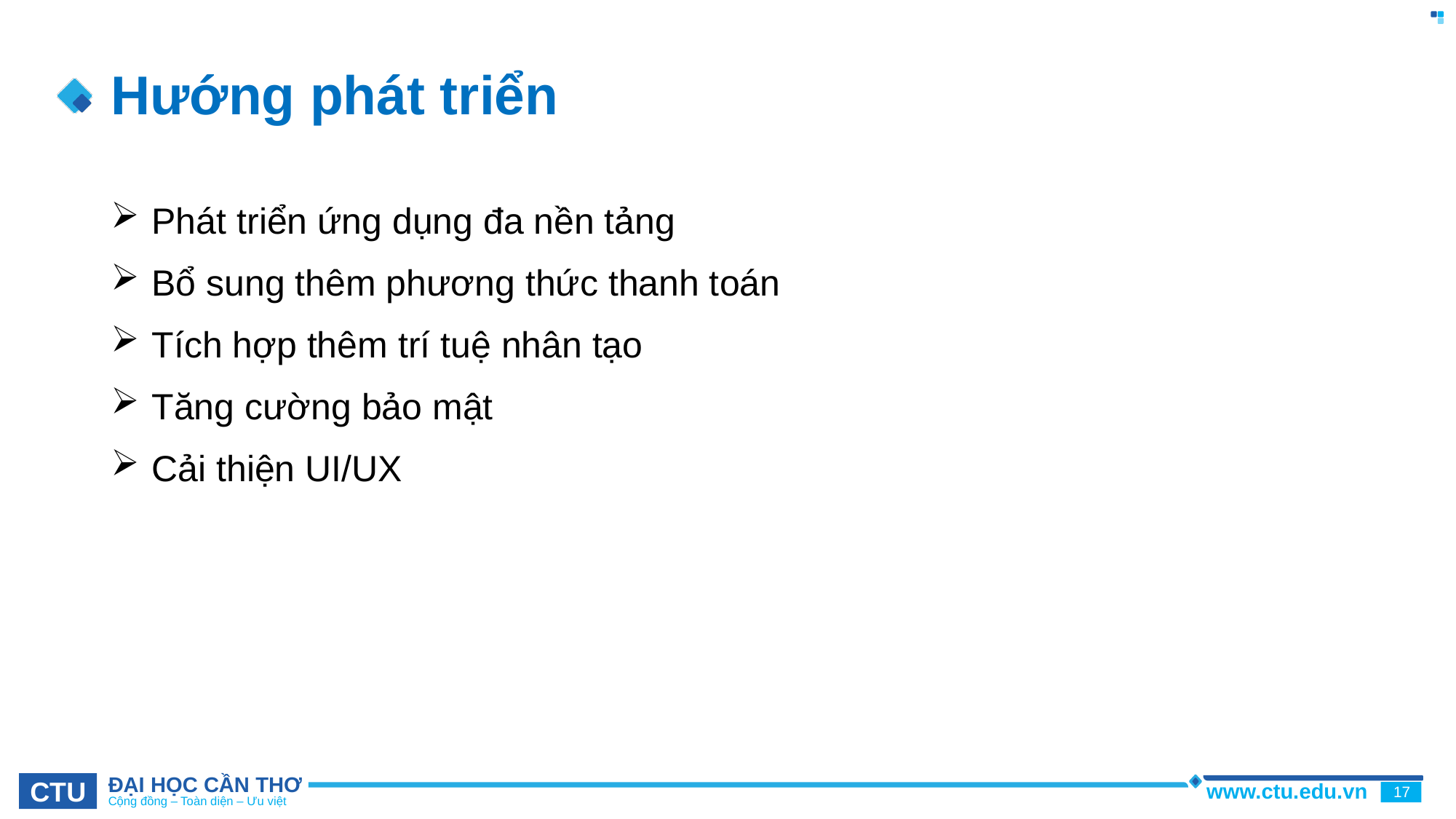

# Hướng phát triển
Phát triển ứng dụng đa nền tảng
Bổ sung thêm phương thức thanh toán
Tích hợp thêm trí tuệ nhân tạo
Tăng cường bảo mật
Cải thiện UI/UX